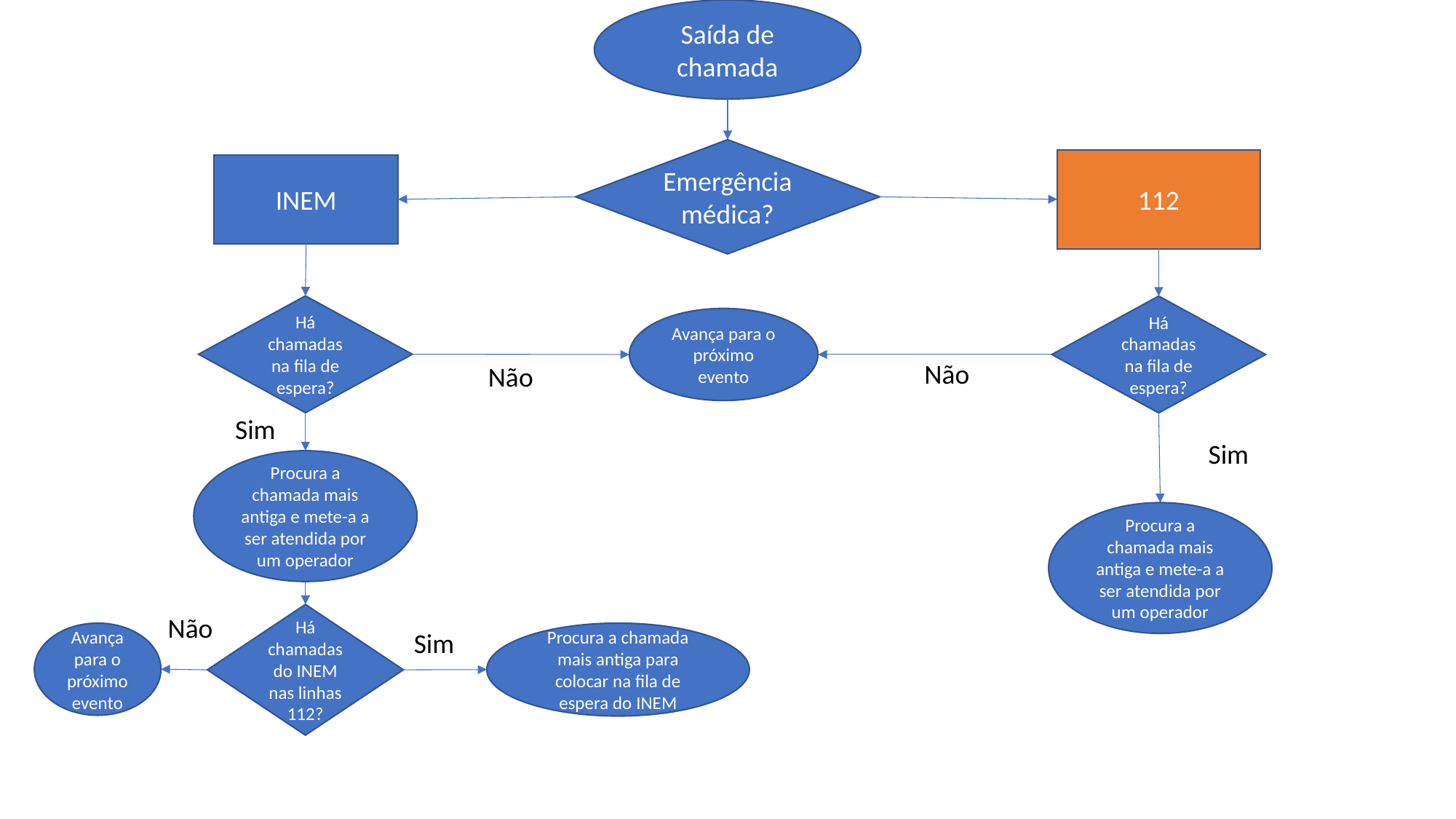

Saída de chamada
Emergência médica?
112
INEM
Há chamadas na fila de espera?
Há chamadas na fila de espera?
Avança para o próximo evento
Não
Não
Sim
Sim
Procura a chamada mais antiga e mete-a a ser atendida por um operador
Procura a chamada mais antiga e mete-a a ser atendida por um operador
Há chamadas do INEM nas linhas 112?
Não
Sim
Avança para o próximo evento
Procura a chamada mais antiga para colocar na fila de espera do INEM